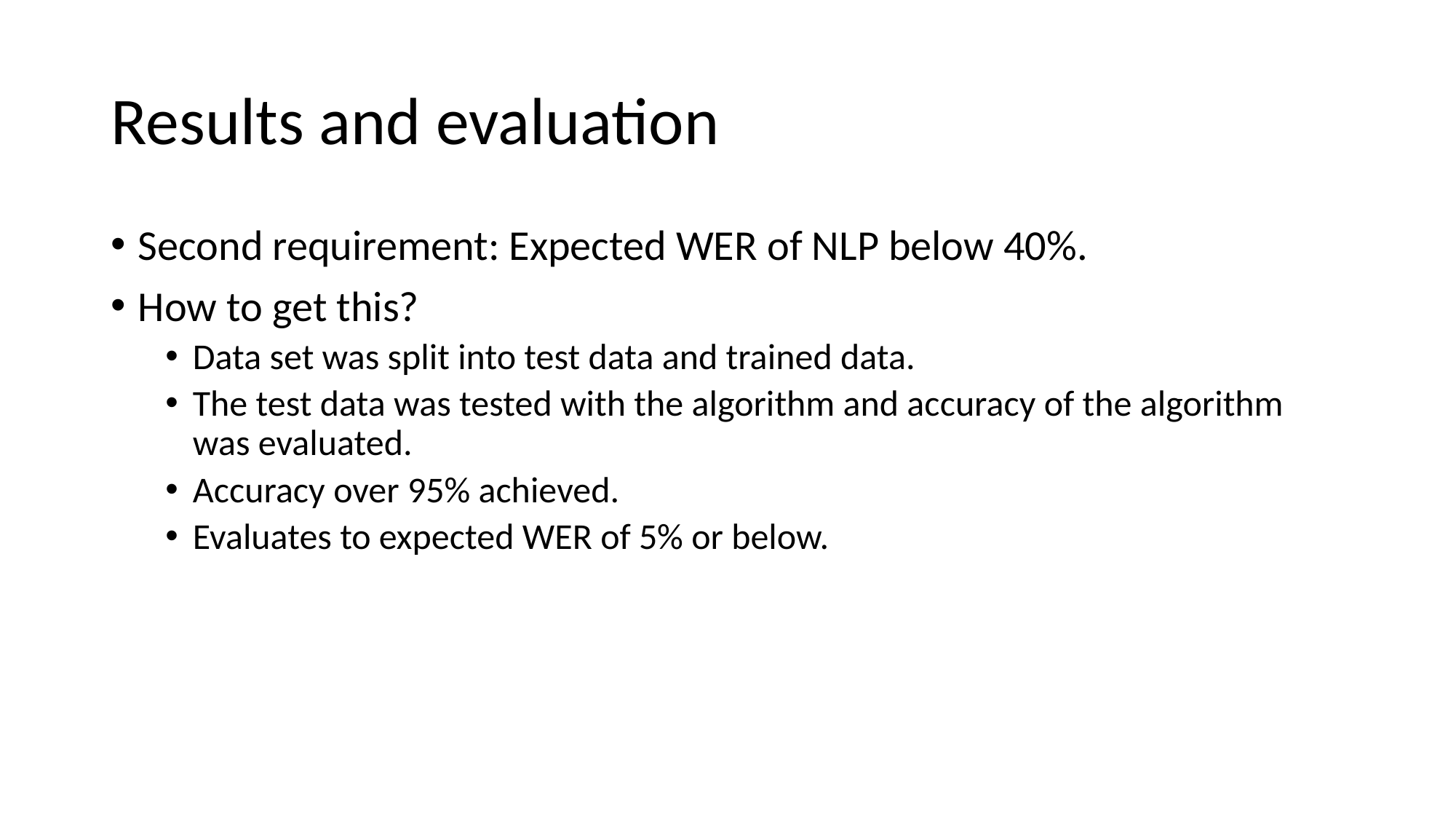

# Results and evaluation
Second requirement: Expected WER of NLP below 40%.
How to get this?
Data set was split into test data and trained data.
The test data was tested with the algorithm and accuracy of the algorithm was evaluated.
Accuracy over 95% achieved.
Evaluates to expected WER of 5% or below.